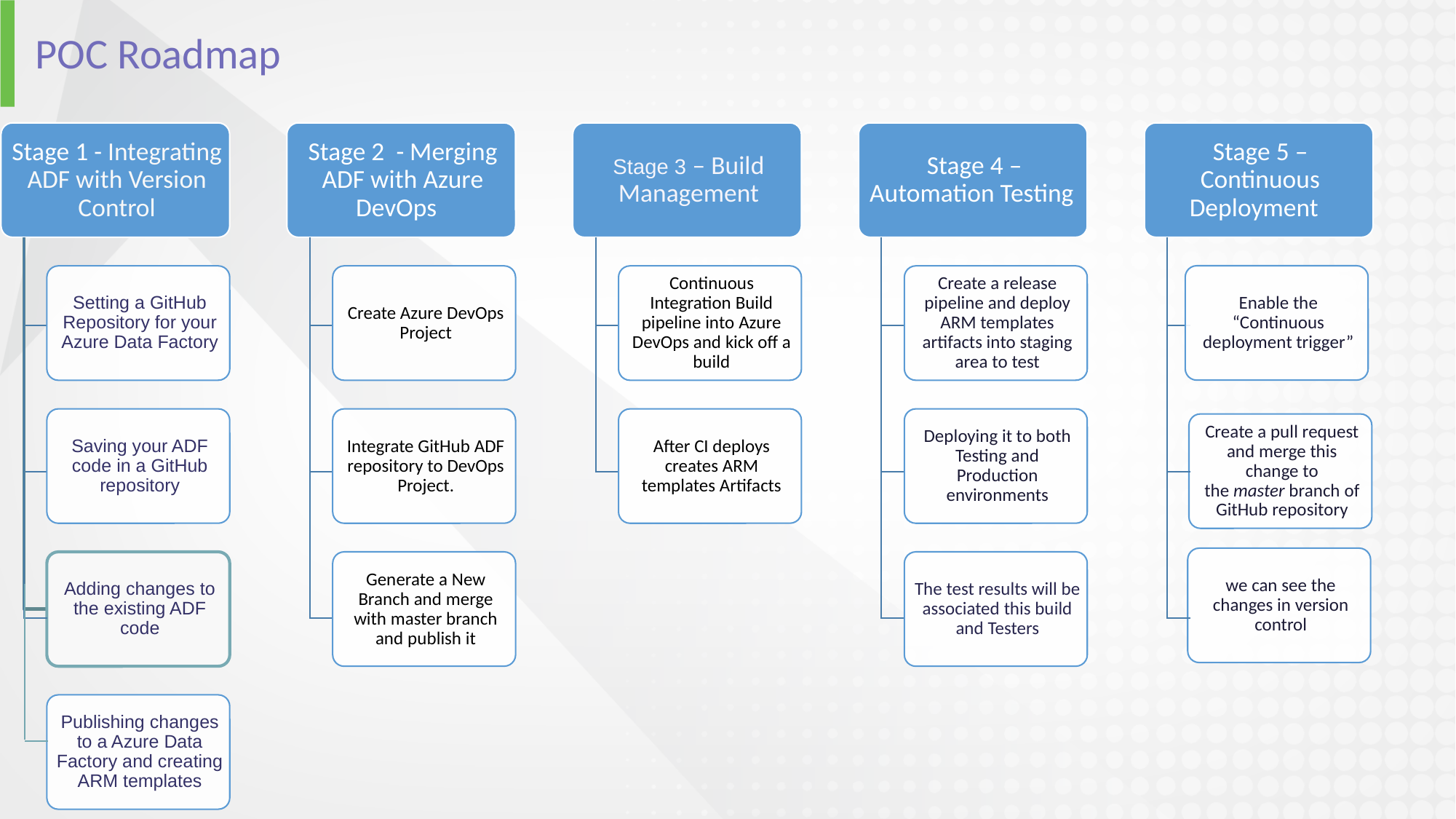

POC Roadmap
Stage 1 - Integrating ADF with Version Control
Setting a GitHub Repository for your Azure Data Factory
Saving your ADF code in a GitHub repository
Adding changes to the existing ADF code
Publishing changes to a Azure Data Factory and creating ARM templates
Stage 2  - Merging ADF with Azure DevOps
Create Azure DevOps Project
Integrate GitHub ADF repository to DevOps Project.
Generate a New Branch and merge with master branch and publish it
Stage 3 – Build Management
Continuous Integration Build pipeline into Azure DevOps and kick off a build
After CI deploys creates ARM templates Artifacts
Stage 4 – Automation Testing
Create a release pipeline and deploy ARM templates artifacts into staging area to test
Deploying it to both Testing and Production environments
The test results will be associated this build and Testers
Stage 5 – Continuous Deployment
Create a pull request and merge this change to the master branch of GitHub repository
we can see the changes in version control
Enable the “Continuous deployment trigger”